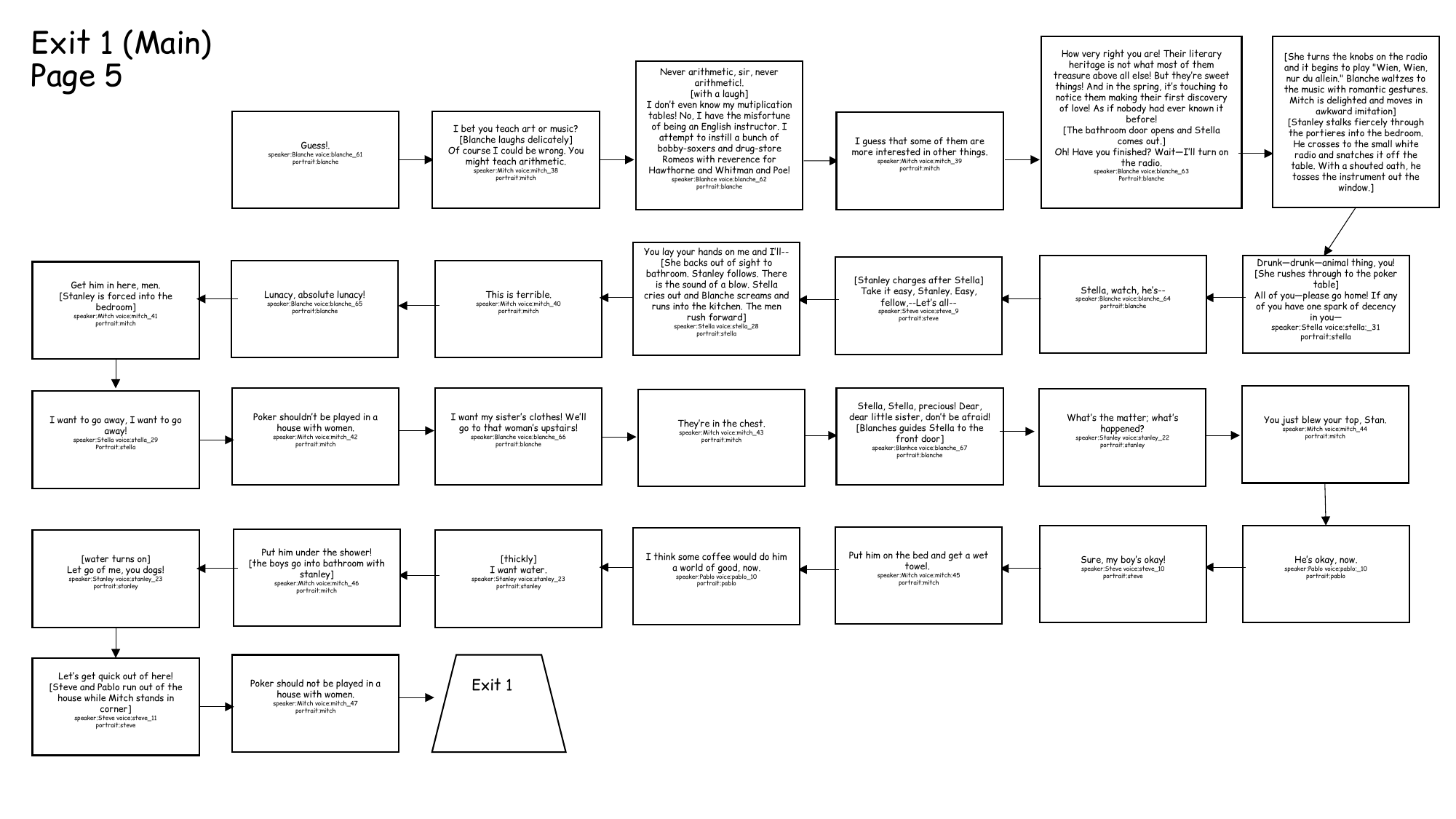

# Exit 1 (Main) Page 5
How very right you are! Their literary heritage is not what most of them treasure above all else! But they’re sweet things! And in the spring, it’s touching to notice them making their first discovery of love! As if nobody had ever known it before!
[The bathroom door opens and Stella comes out.]
Oh! Have you finished? Wait—I’ll turn on the radio.
speaker:Blanche voice:blanche_63
Portrait:blanche

[She turns the knobs on the radio and it begins to play "Wien, Wien, nur du allein." Blanche waltzes to the music with romantic gestures. Mitch is delighted and moves in awkward imitation]
[Stanley stalks fiercely through the portieres into the bedroom. He crosses to the small white
radio and snatches it off the table. With a shouted oath, he tosses the instrument out the window.]
Never arithmetic, sir, never arithmetic!.
[with a laugh]
I don’t even know my mutiplication tables! No, I have the misfortune of being an English instructor. I attempt to instill a bunch of bobby-soxers and drug-store Romeos with reverence for Hawthorne and Whitman and Poe!
speaker:Blanhce voice:blanche_62
portrait:blanche

Guess!.
speaker:Blanche voice:blanche_61
portrait:blanche

I bet you teach art or music?
[Blanche laughs delicately]
Of course I could be wrong. You might teach arithmetic.
speaker:Mitch voice:mitch_38
portrait:mitch

I guess that some of them are more interested in other things.
speaker:Mitch voice:mitch_39
portrait:mitch

You lay your hands on me and I’ll--[She backs out of sight to bathroom. Stanley follows. There is the sound of a blow. Stella cries out and Blanche screams and runs into the kitchen. The men rush forward]
speaker:Stella voice:stella_28
portrait:stella

Stella, watch, he’s--
speaker:Blanche voice:blanche_64
portrait:blanche

Drunk—drunk—animal thing, you!
[She rushes through to the poker table]
All of you—please go home! If any of you have one spark of decency in you—
speaker:Stella voice:stella:_31
portrait:stella

[Stanley charges after Stella]
Take it easy, Stanley. Easy, fellow,--Let’s all--
speaker:Steve voice:steve_9
portrait:steve

exit 1
This is terrible.
speaker:Mitch voice:mitch_40
portrait:mitch

Lunacy, absolute lunacy!
speaker:Blanche voice:blanche_65
portrait:blanche

Get him in here, men.
[Stanley is forced into the bedroom]
speaker:Mitch voice:mitch_41
portrait:mitch

You just blew your top, Stan.
speaker:Mitch voice:mitch_44
portrait:mitch

Poker shouldn’t be played in a house with women.
speaker:Mitch voice:mitch_42
portrait:mitch

I want my sister’s clothes! We’ll go to that woman’s upstairs!
speaker:Blanche voice:blanche_66
portrait:blanche

Stella, Stella, precious! Dear, dear little sister, don’t be afraid!
[Blanches guides Stella to the front door]
speaker:Blanhce voice:blanche_67
portrait:blanche

What’s the matter; what’s happened?
speaker:Stanley voice:stanley_22
portrait:stanley

They’re in the chest.
speaker:Mitch voice:mitch_43
portrait:mitch

I want to go away, I want to go away!
speaker:Stella voice:stella_29
Portrait:stella

Sure, my boy’s okay!
speaker:Steve voice:steve_10
portrait:steve

He’s okay, now.
speaker:Pablo voice:pablo:_10
portrait:pablo

Put him on the bed and get a wet towel.
speaker:Mitch voice:mitch:45
portrait:mitch

I think some coffee would do him a world of good, now.
speaker:Pablo voice:pablo_10
portrait:pablo

exit 1
Put him under the shower!
[the boys go into bathroom with stanley]
speaker:Mitch voice:mitch_46
portrait:mitch

[water turns on]
Let go of me, you dogs!
speaker:Stanley voice:stanley_23
portrait:stanley

[thickly]
I want water.
speaker:Stanley voice:stanley_23
portrait:stanley

Poker should not be played in a house with women.
speaker:Mitch voice:mitch_47
portrait:mitch

Let’s get quick out of here!
[Steve and Pablo run out of the house while Mitch stands in corner]
speaker:Steve voice:steve_11
portrait:steve

Exit 1